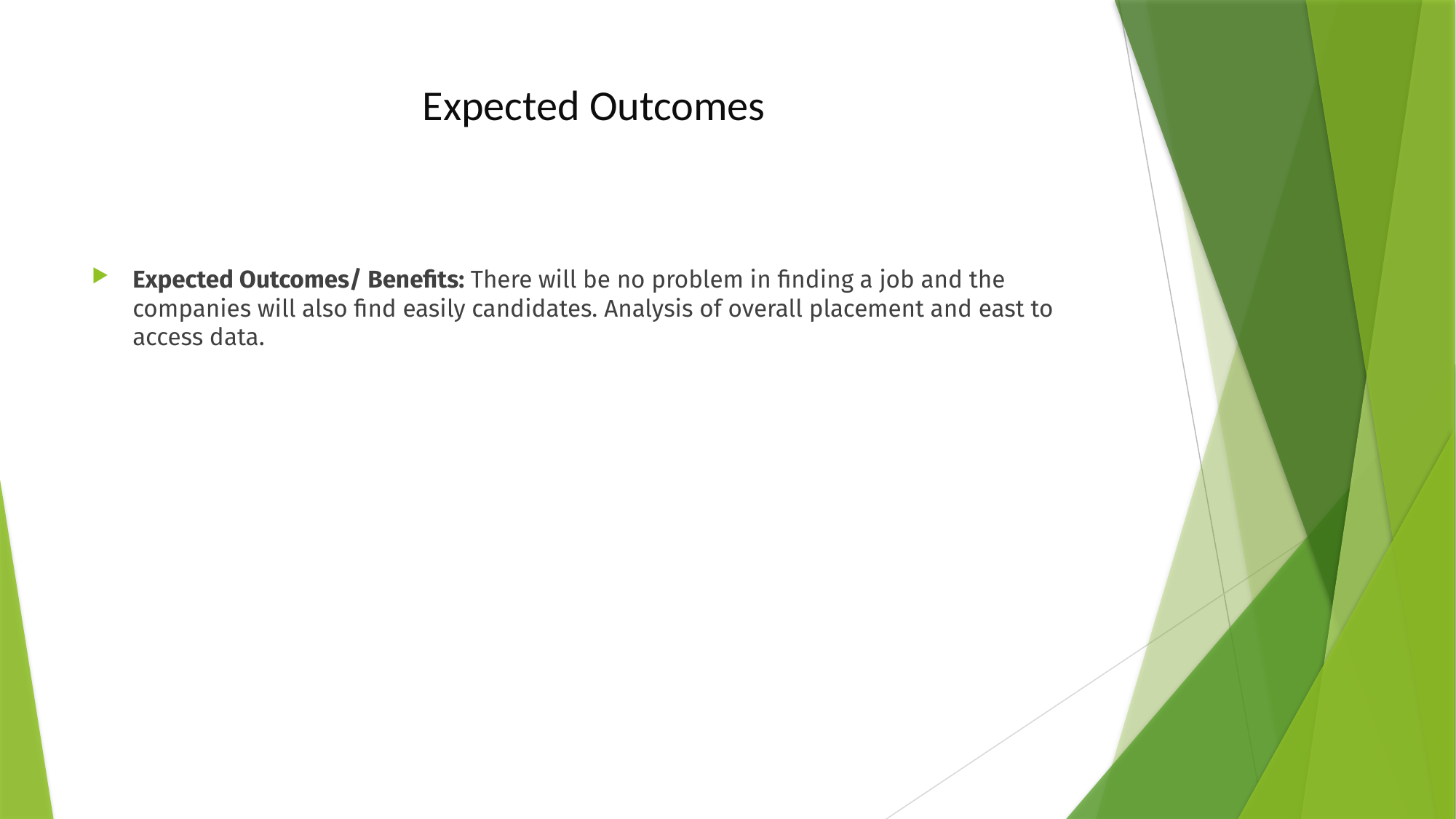

# Expected Outcomes
Expected Outcomes/ Benefits: There will be no problem in finding a job and the companies will also find easily candidates. Analysis of overall placement and east to access data.